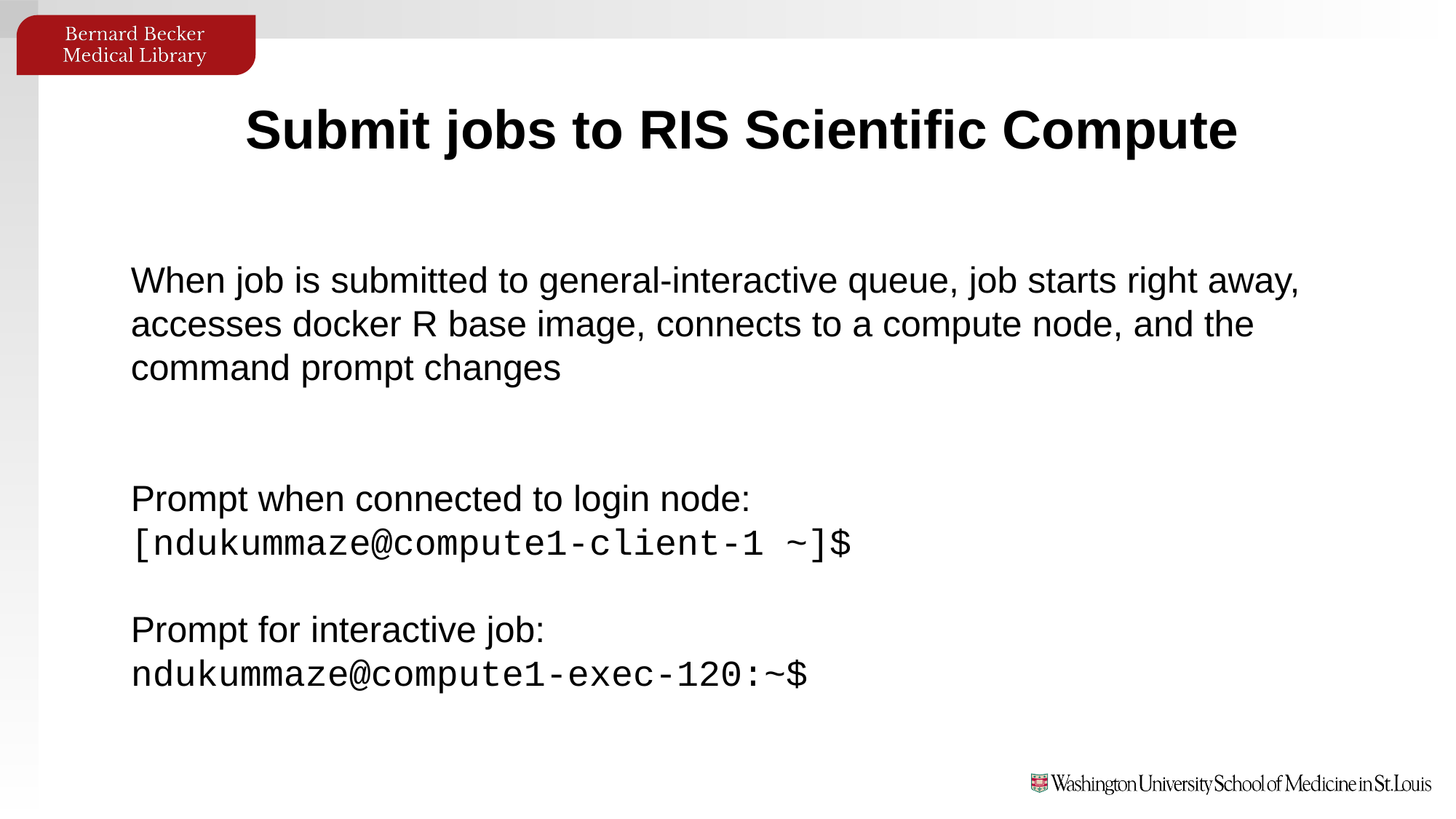

Submit jobs to RIS Scientific Compute
When job is submitted to general-interactive queue, job starts right away, accesses docker R base image, connects to a compute node, and the command prompt changes

Prompt when connected to login node:
[ndukummaze@compute1-client-1 ~]$

Prompt for interactive job:
ndukummaze@compute1-exec-120:~$
​